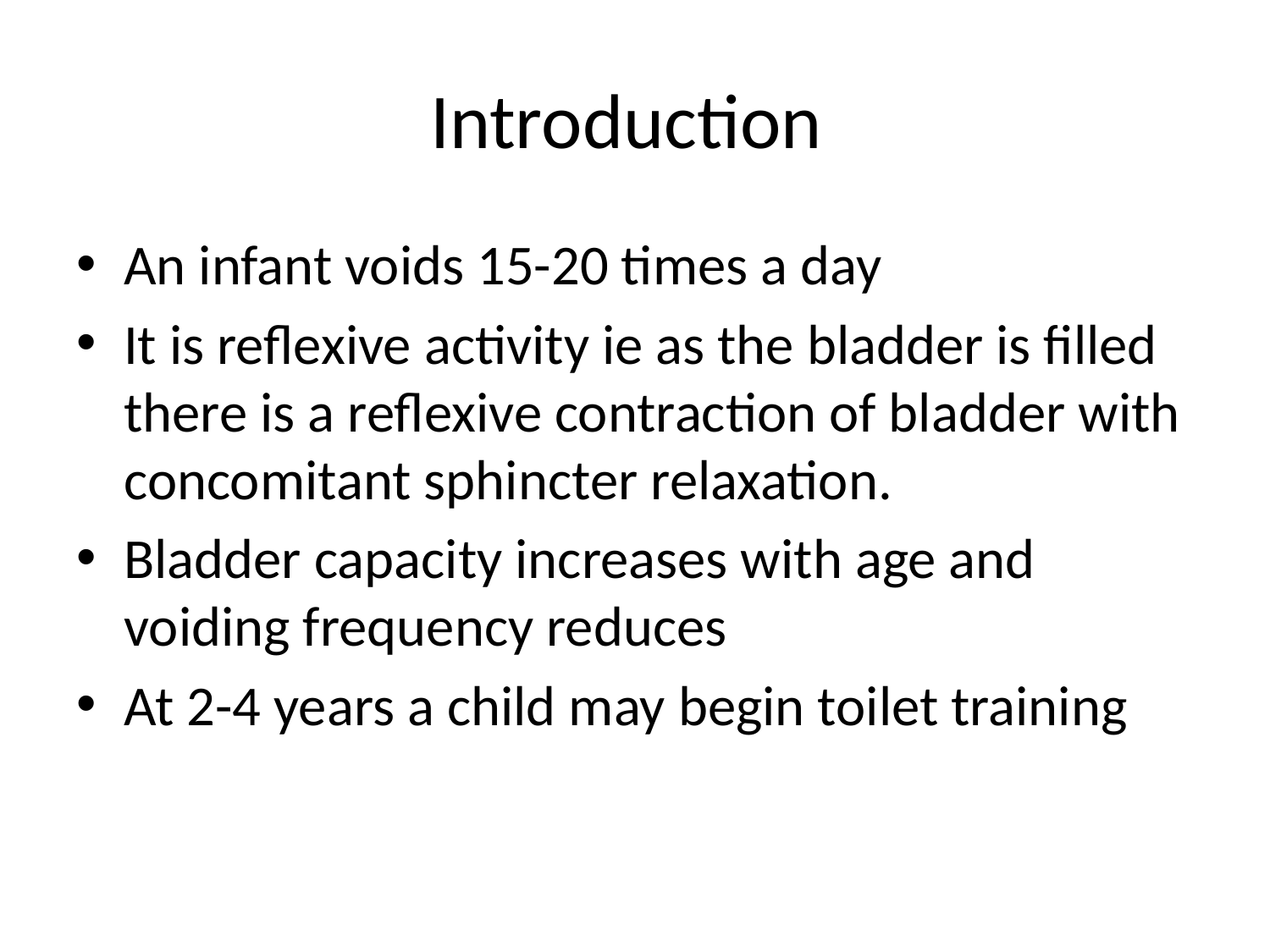

# Introduction
An infant voids 15-20 times a day
It is reflexive activity ie as the bladder is filled there is a reflexive contraction of bladder with concomitant sphincter relaxation.
Bladder capacity increases with age and voiding frequency reduces
At 2-4 years a child may begin toilet training